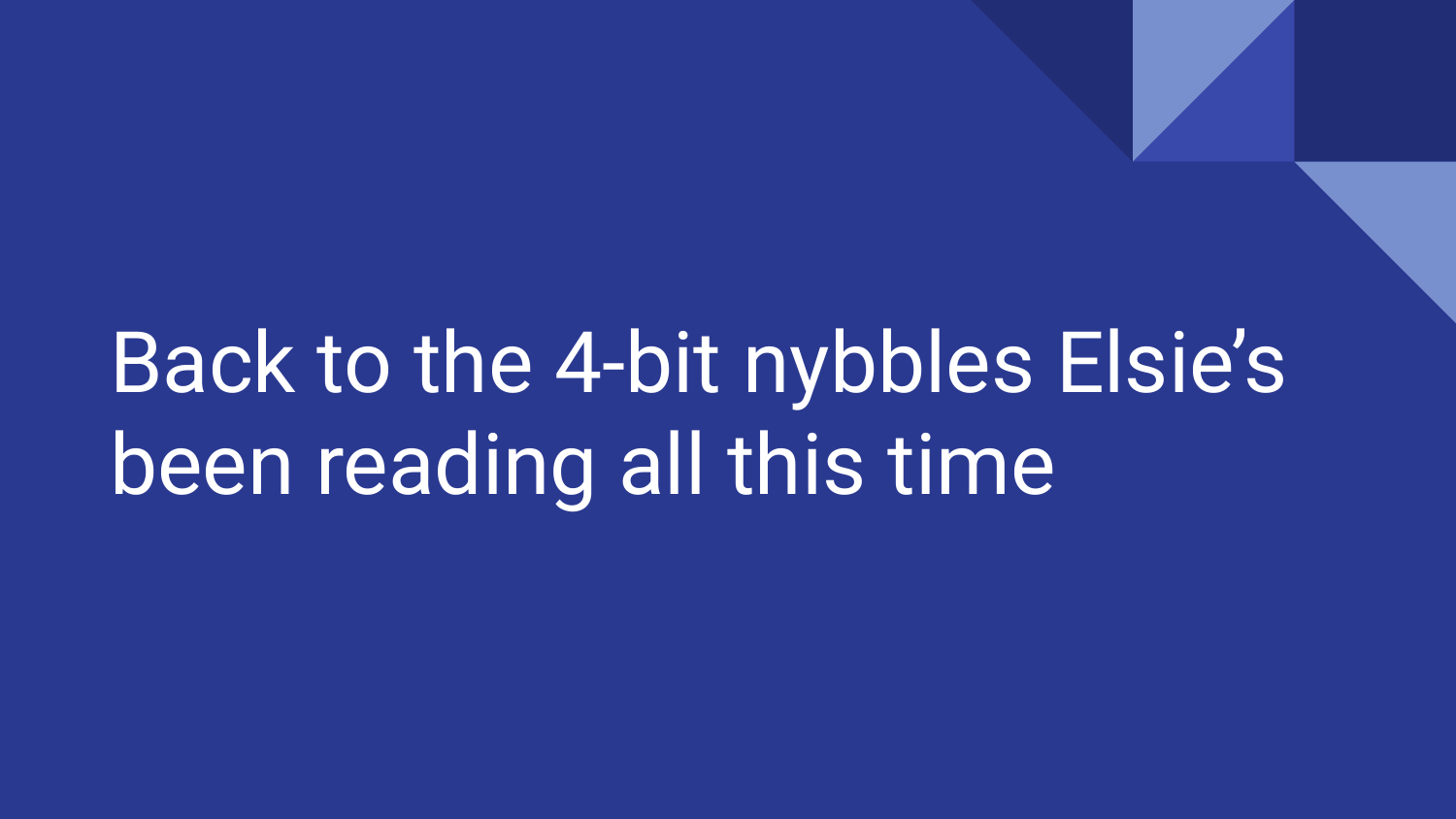

# Back to the 4-bit nybbles Elsie’s been reading all this time